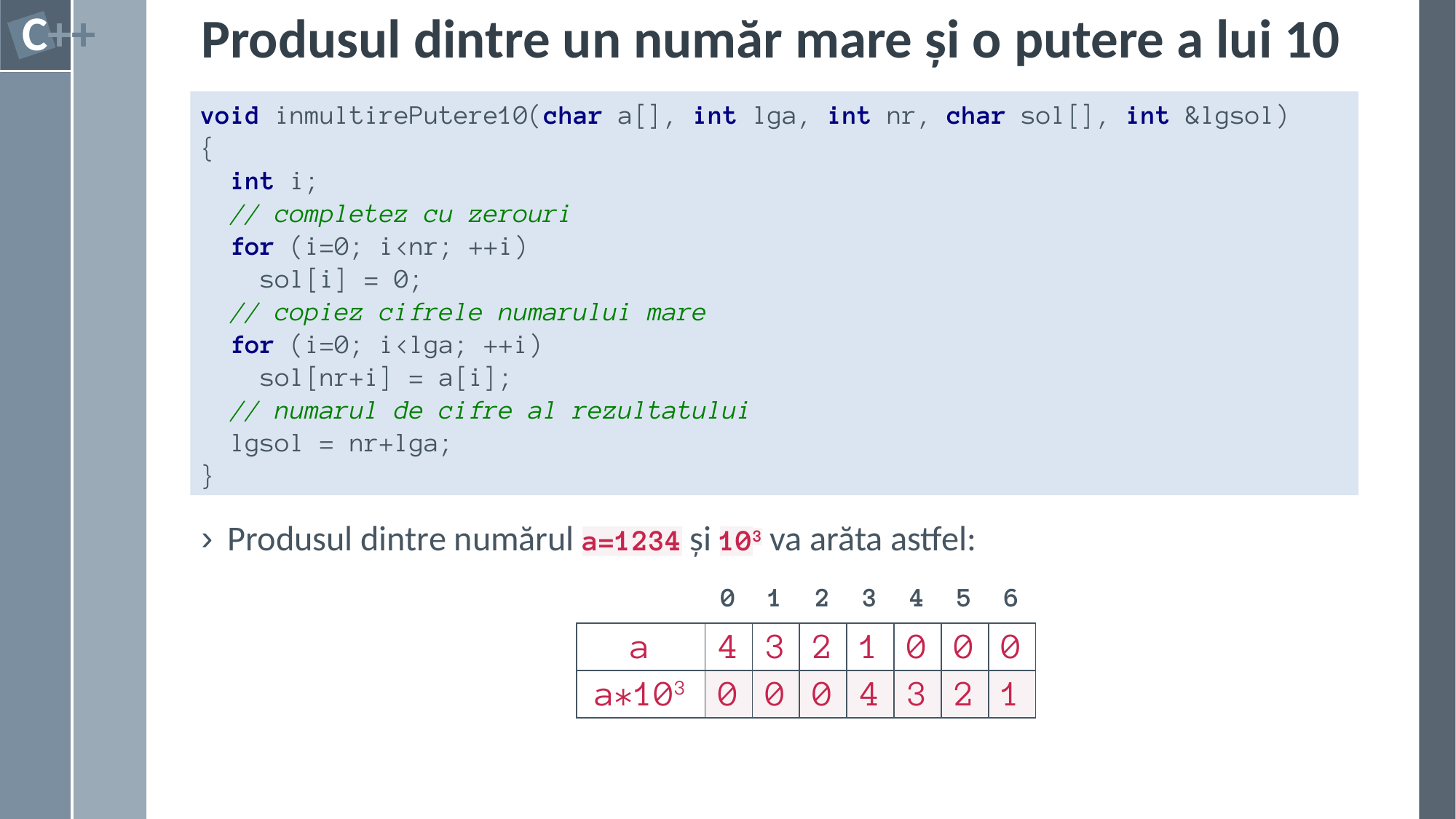

# Produsul dintre un număr mare și o putere a lui 10
void inmultirePutere10(char a[], int lga, int nr, char sol[], int &lgsol)
{
  int i;
  // completez cu zerouri
  for (i=0; i<nr; ++i)
    sol[i] = 0;
  // copiez cifrele numarului mare
  for (i=0; i<lga; ++i)
    sol[nr+i] = a[i];
  // numarul de cifre al rezultatului
  lgsol = nr+lga;
}
Produsul dintre numărul a=1234 și 103 va arăta astfel:
|  | 0 | 1 | 2 | 3 | 4 | 5 | 6 |
| --- | --- | --- | --- | --- | --- | --- | --- |
| a | 4 | 3 | 2 | 1 | 0 | 0 | 0 |
| a\*103 | 0 | 0 | 0 | 4 | 3 | 2 | 1 |